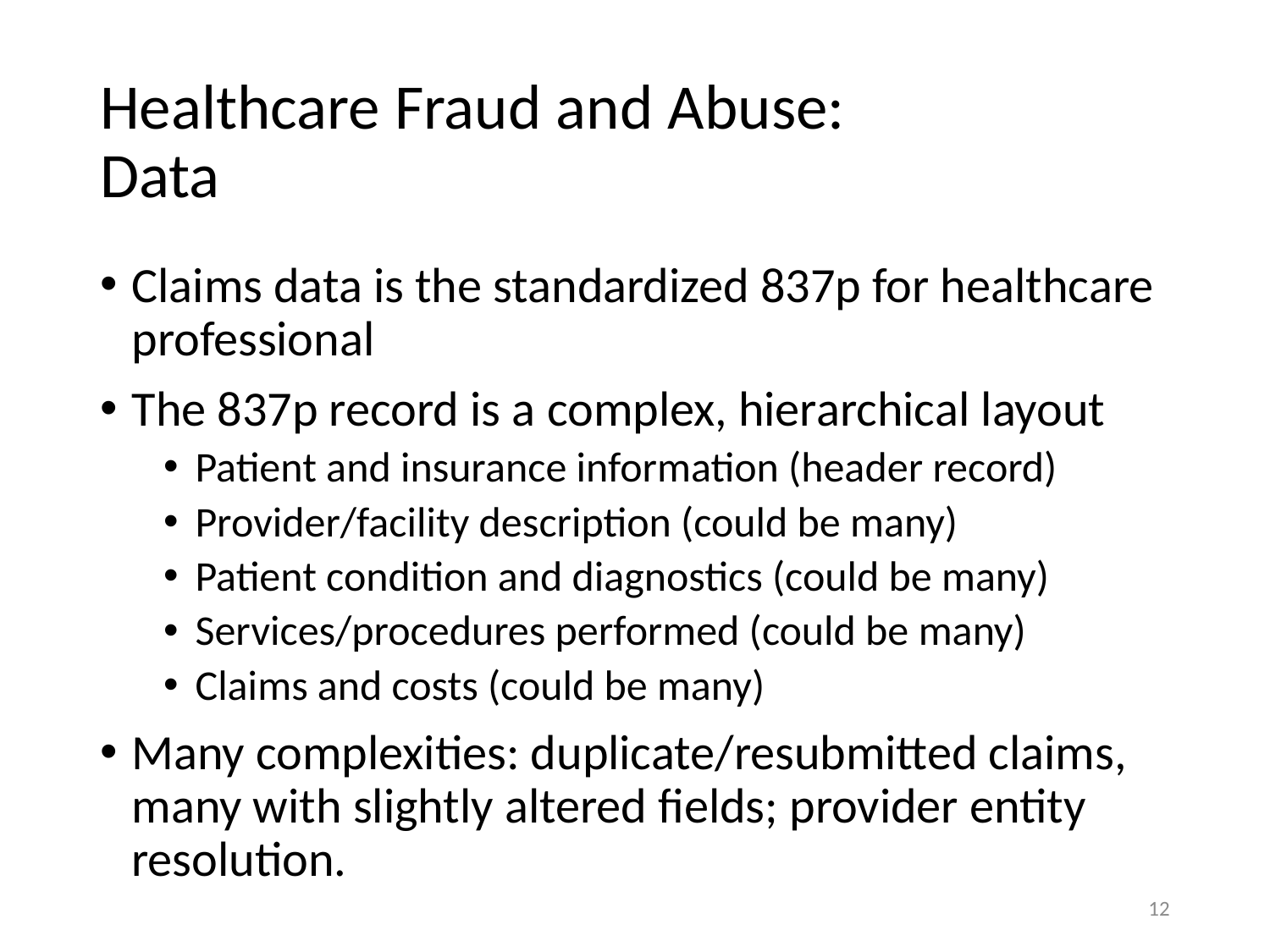

# Healthcare Fraud and Abuse: Data
Claims data is the standardized 837p for healthcare professional
The 837p record is a complex, hierarchical layout
Patient and insurance information (header record)
Provider/facility description (could be many)
Patient condition and diagnostics (could be many)
Services/procedures performed (could be many)
Claims and costs (could be many)
Many complexities: duplicate/resubmitted claims, many with slightly altered fields; provider entity resolution.

12